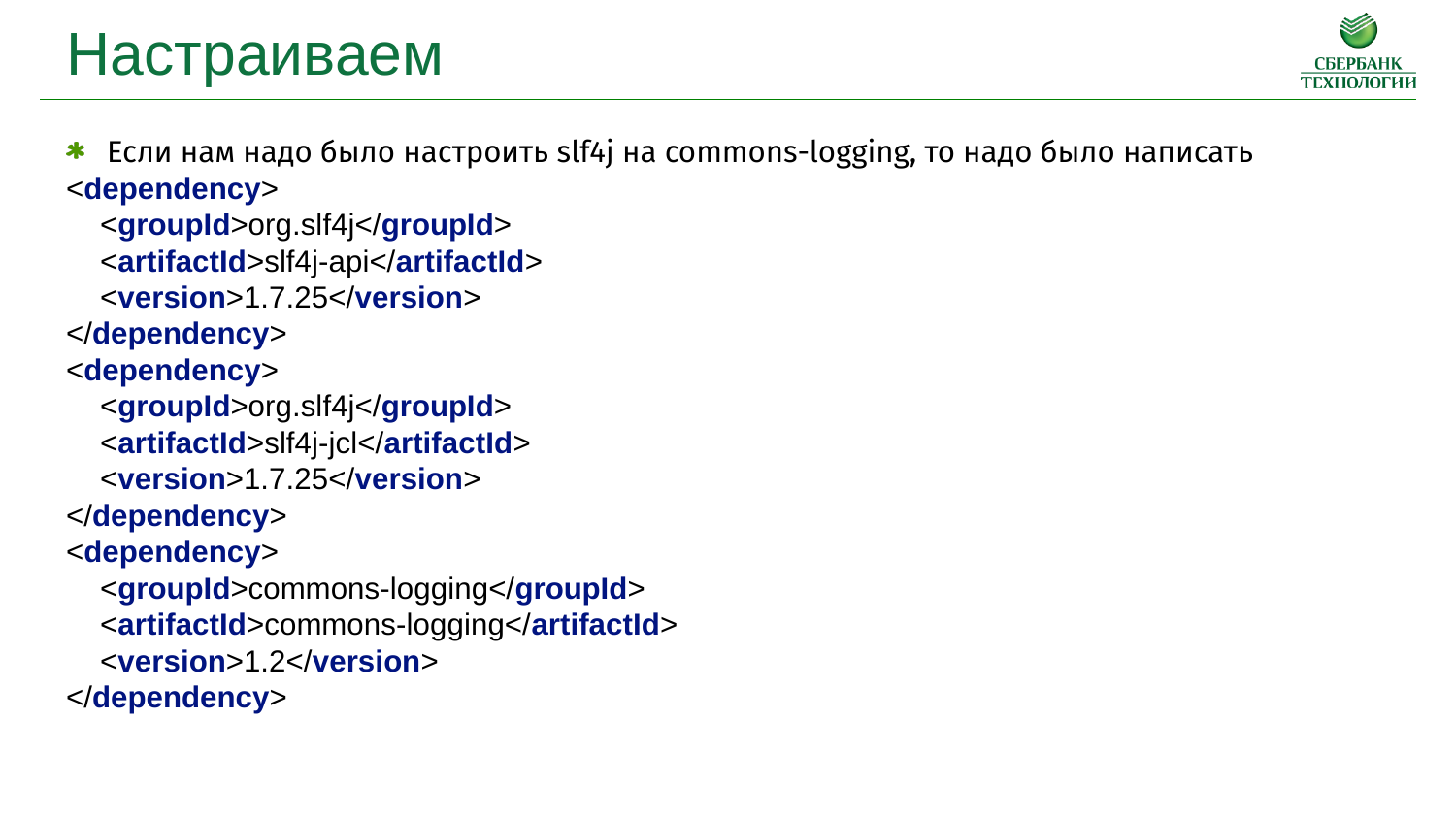

Настраиваем
Если нам надо было настроить slf4j на commons-logging, то надо было написать
<dependency>
    <groupId>org.slf4j</groupId>
    <artifactId>slf4j-api</artifactId>
    <version>1.7.25</version>
</dependency>
<dependency>
    <groupId>org.slf4j</groupId>
    <artifactId>slf4j-jcl</artifactId>
    <version>1.7.25</version>
</dependency>
<dependency>
    <groupId>commons-logging</groupId>
    <artifactId>commons-logging</artifactId>
    <version>1.2</version>
</dependency>